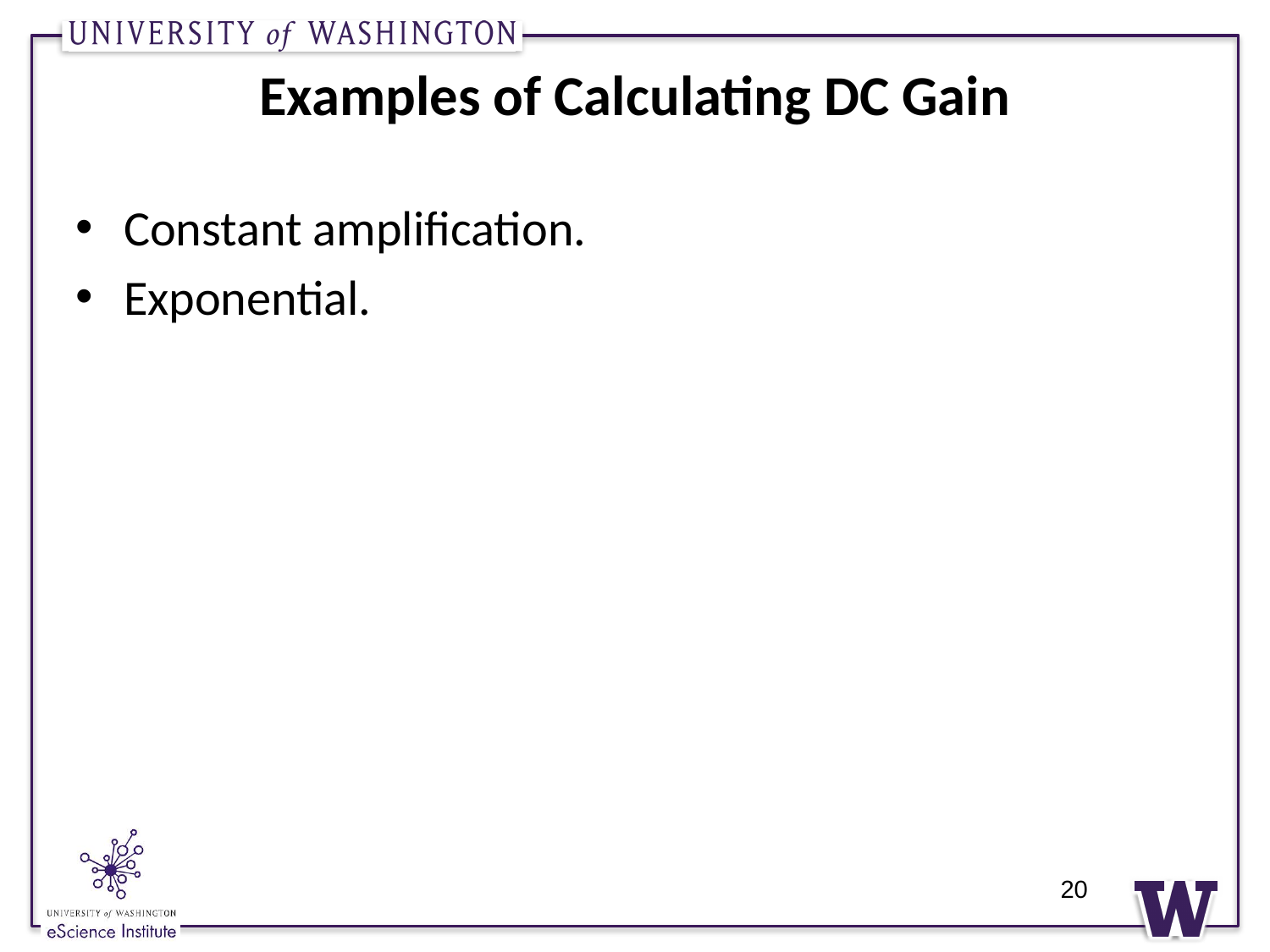

# Examples of Calculating DC Gain
Constant amplification.
Exponential.
20